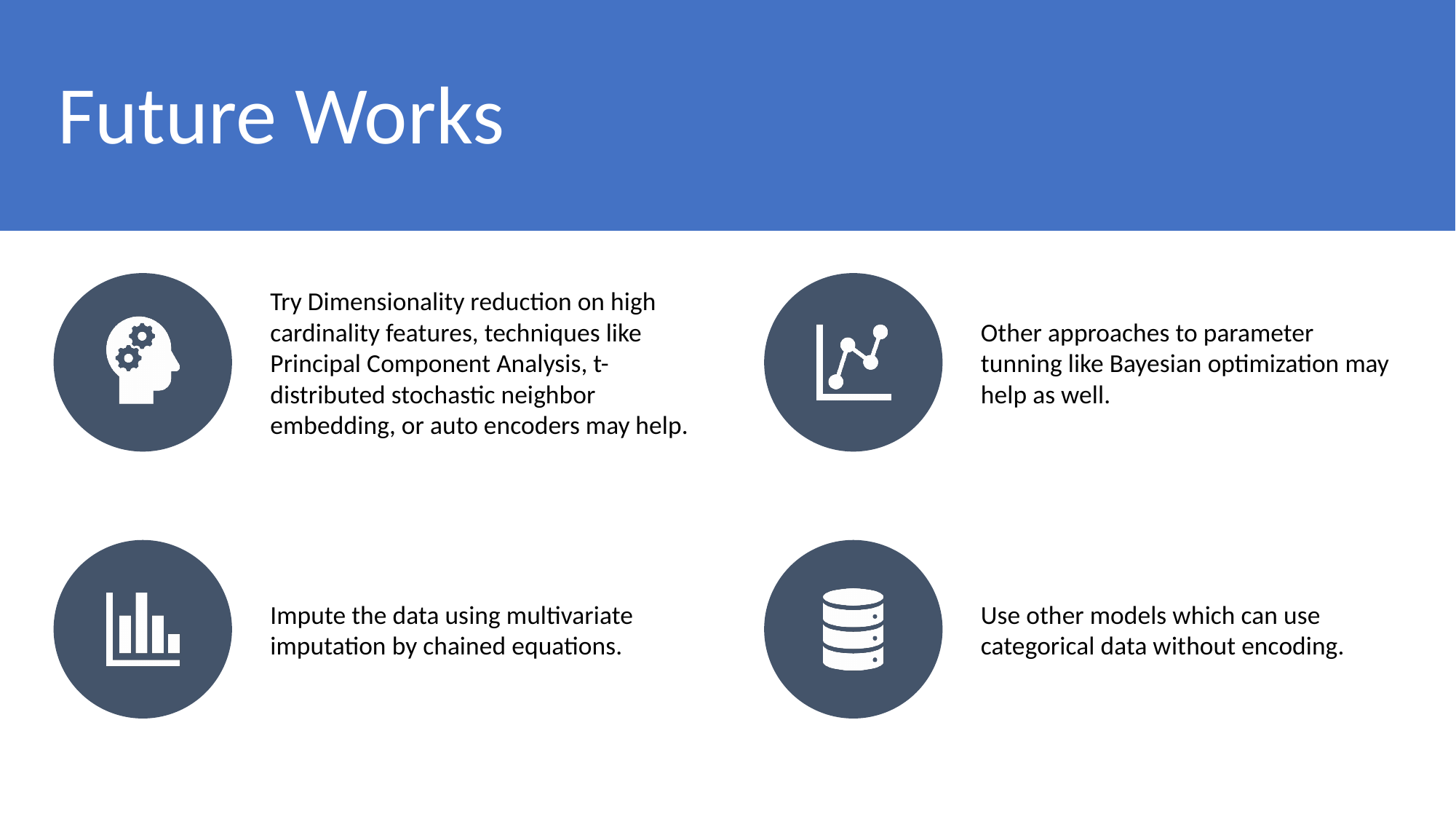

# Future Works
Try Dimensionality reduction on high cardinality features, techniques like Principal Component Analysis, t-distributed stochastic neighbor embedding, or auto encoders may help.
Other approaches to parameter tunning like Bayesian optimization may help as well.
Impute the data using multivariate imputation by chained equations.
Use other models which can use categorical data without encoding.